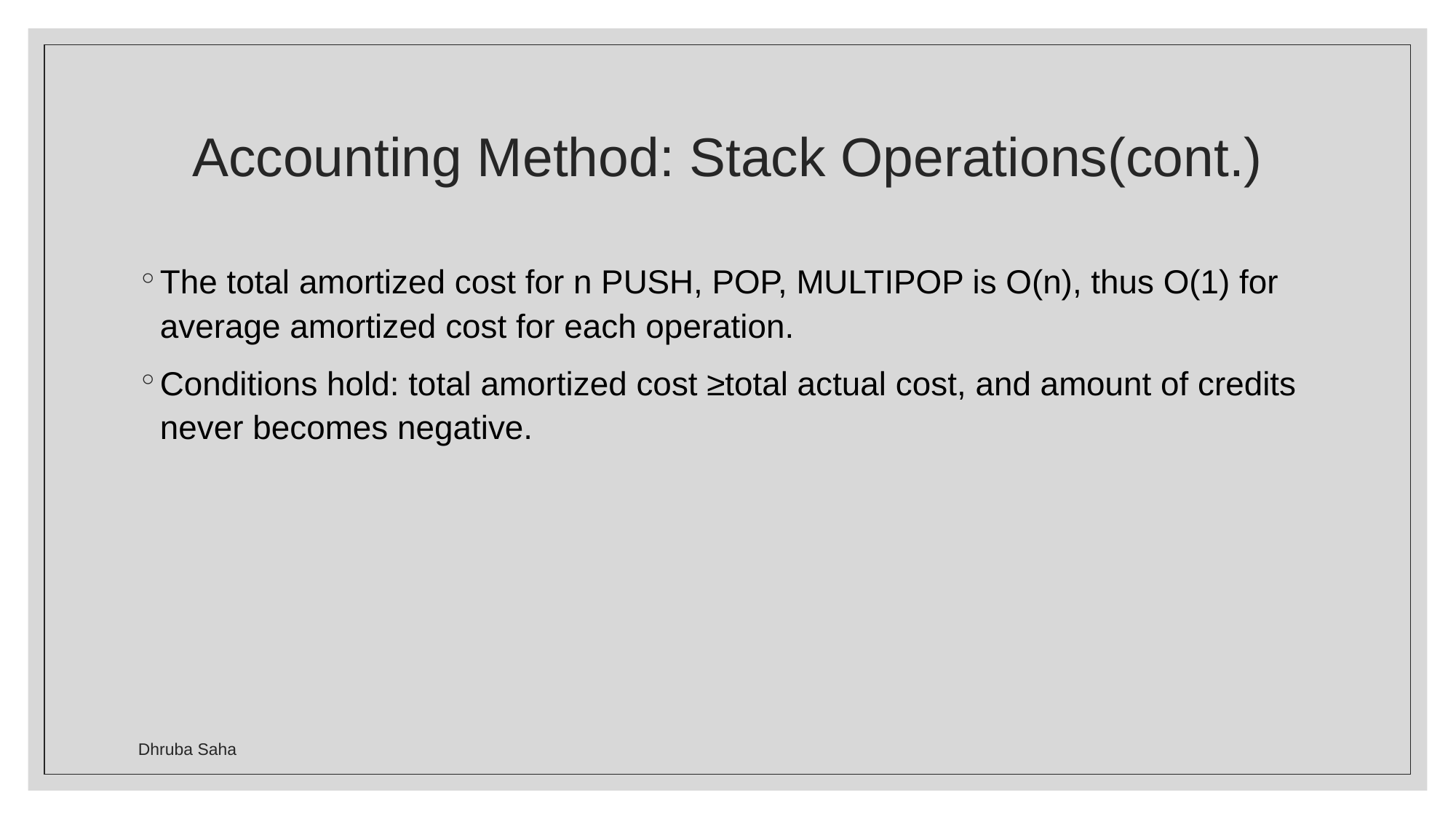

# Accounting Method: Stack Operations(cont.)
The total amortized cost for n PUSH, POP, MULTIPOP is O(n), thus O(1) for average amortized cost for each operation.
Conditions hold: total amortized cost ≥total actual cost, and amount of credits never becomes negative.

Dhruba Saha